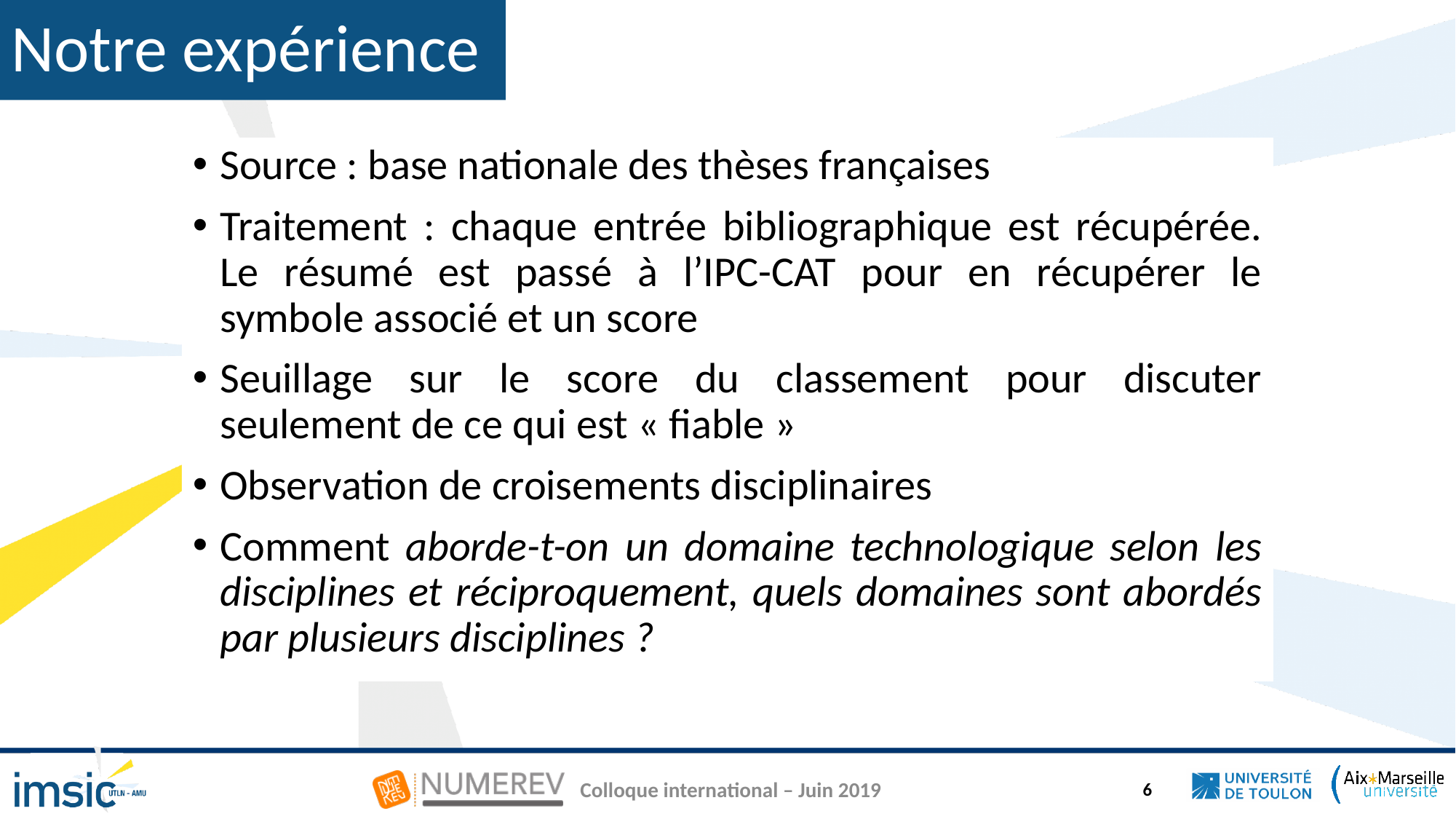

# Notre expérience
Source : base nationale des thèses françaises
Traitement : chaque entrée bibliographique est récupérée. Le résumé est passé à l’IPC-CAT pour en récupérer le symbole associé et un score
Seuillage sur le score du classement pour discuter seulement de ce qui est « fiable »
Observation de croisements disciplinaires
Comment aborde-t-on un domaine technologique selon les disciplines et réciproquement, quels domaines sont abordés par plusieurs disciplines ?
Colloque international – Juin 2019
6